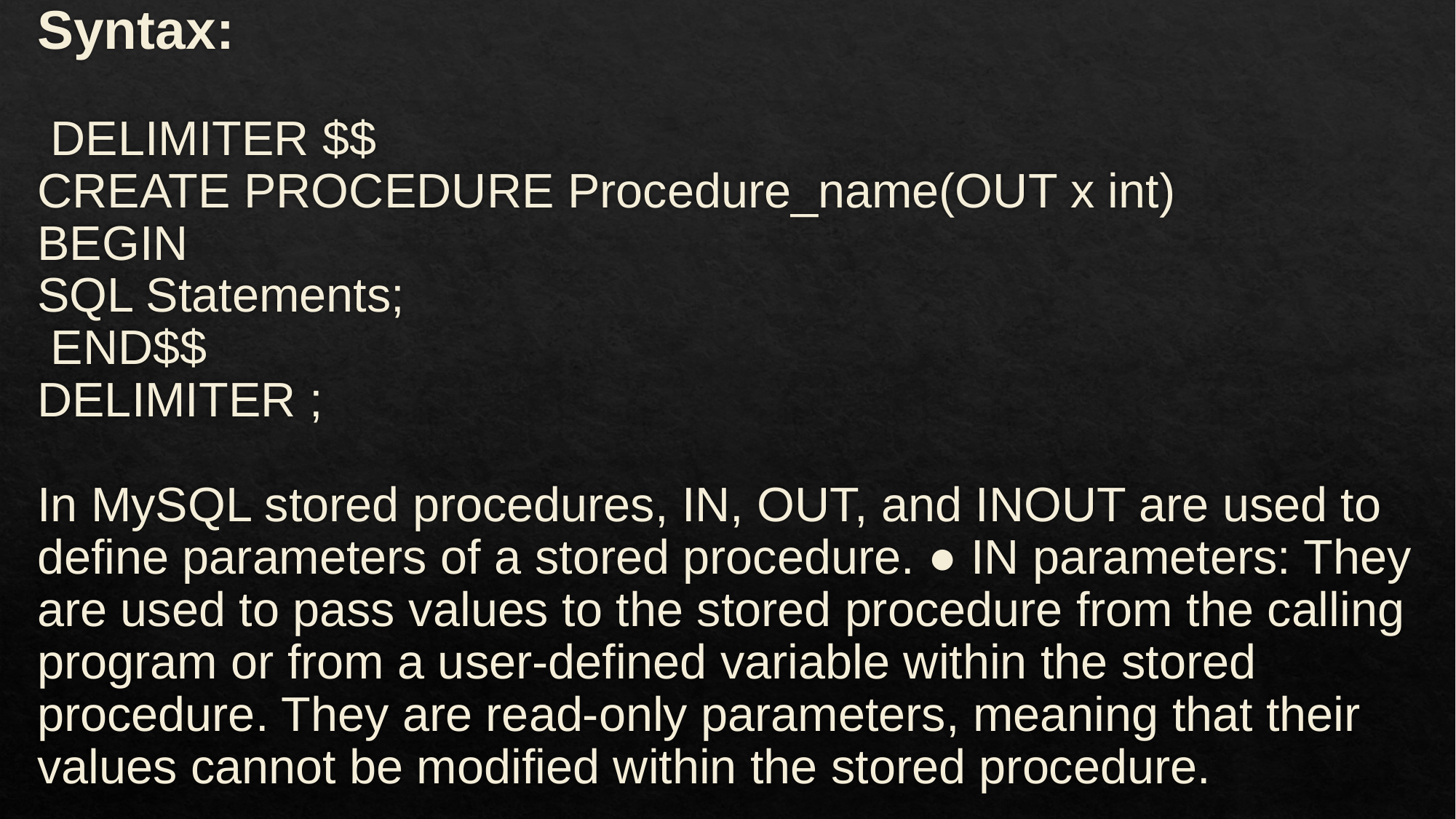

# Syntax: DELIMITER $$ CREATE PROCEDURE Procedure_name(OUT x int) BEGIN SQL Statements; END$$ DELIMITER ; In MySQL stored procedures, IN, OUT, and INOUT are used to define parameters of a stored procedure. ● IN parameters: They are used to pass values to the stored procedure from the calling program or from a user-defined variable within the stored procedure. They are read-only parameters, meaning that their values cannot be modified within the stored procedure.